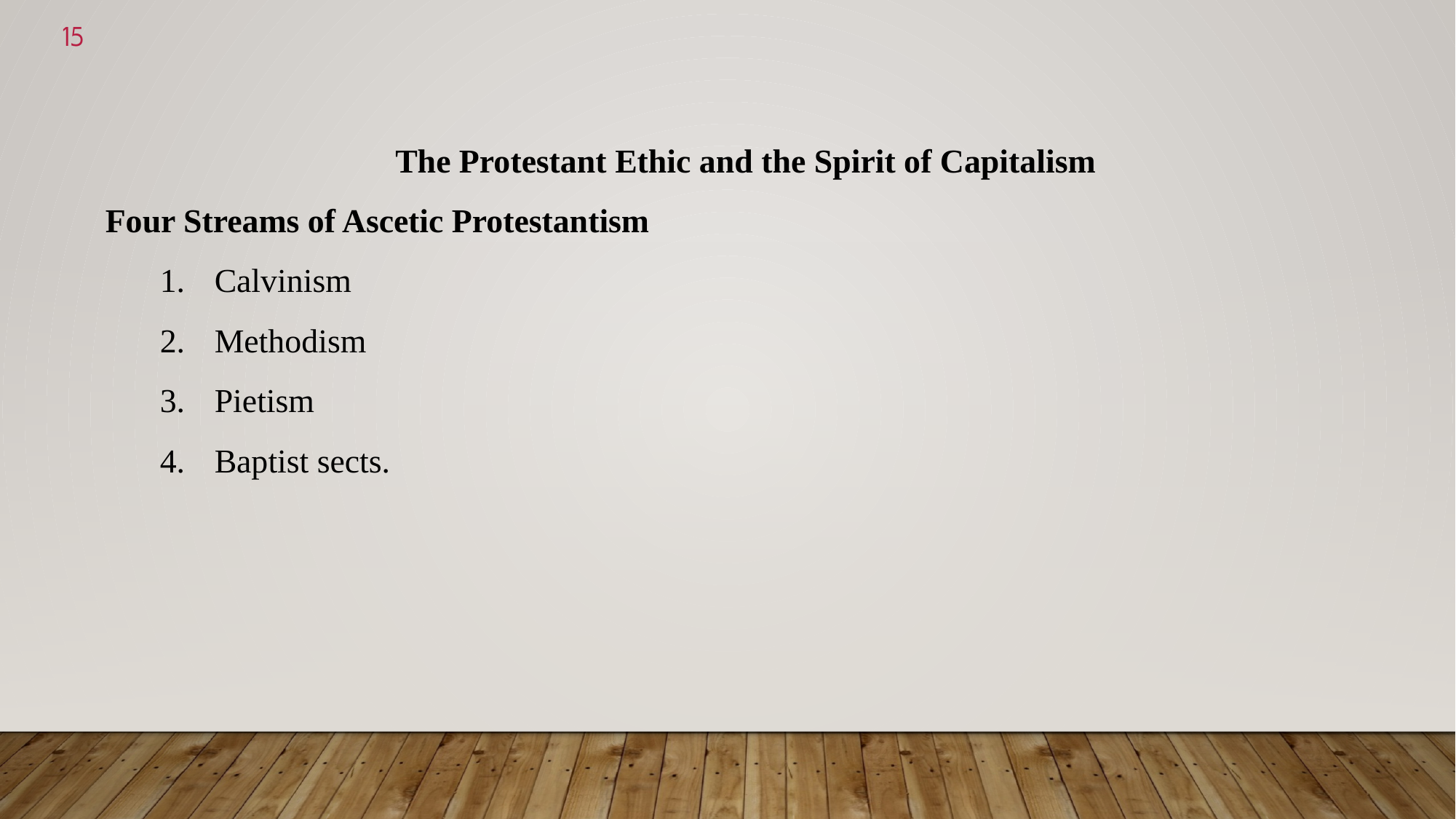

15

The Protestant Ethic and the Spirit of Capitalism
Four Streams of Ascetic Protestantism
Calvinism
Methodism
Pietism
Baptist sects.